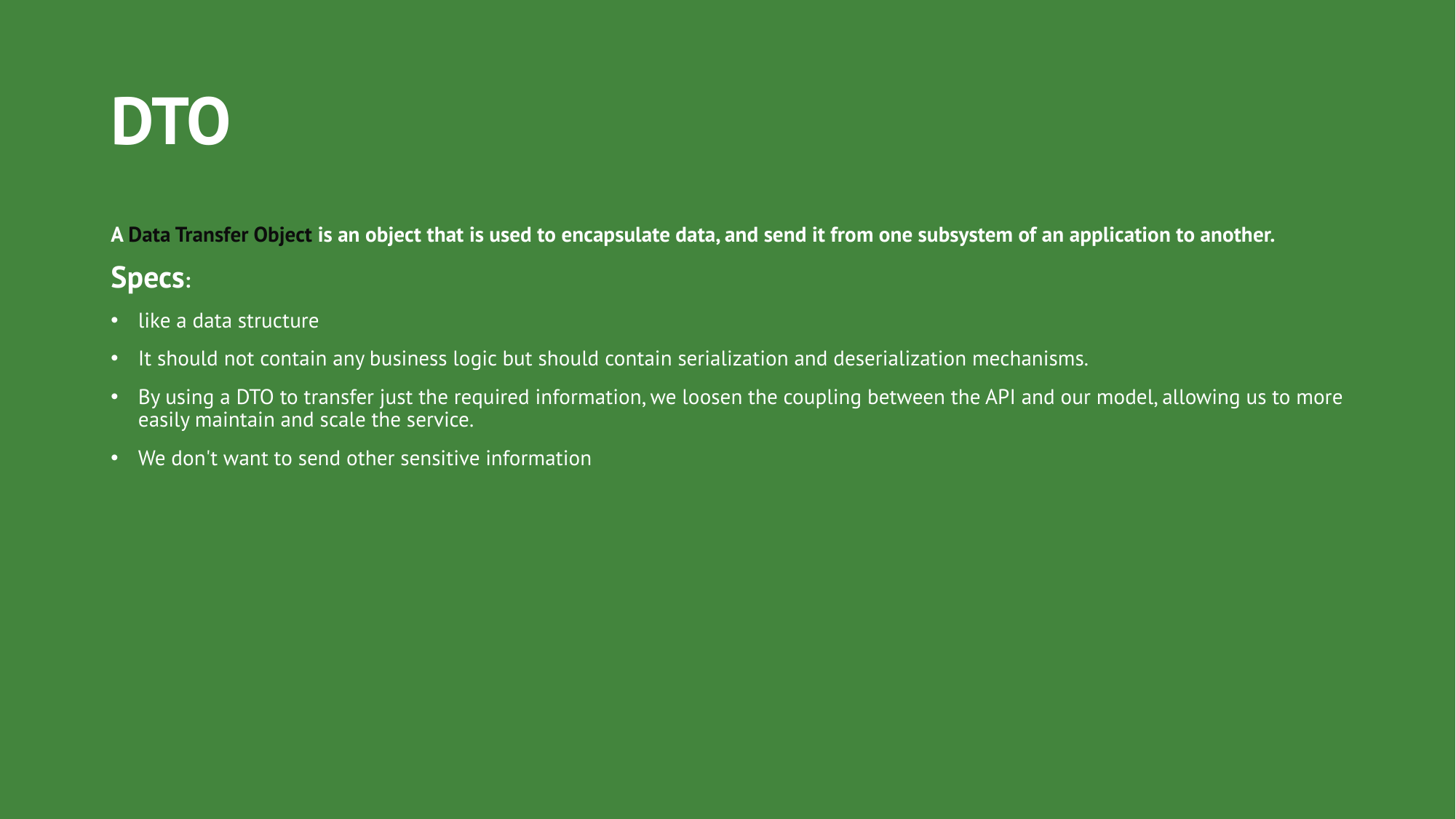

# DTO
A Data Transfer Object is an object that is used to encapsulate data, and send it from one subsystem of an application to another.
Specs:
like a data structure
It should not contain any business logic but should contain serialization and deserialization mechanisms.
By using a DTO to transfer just the required information, we loosen the coupling between the API and our model, allowing us to more easily maintain and scale the service.
We don't want to send other sensitive information